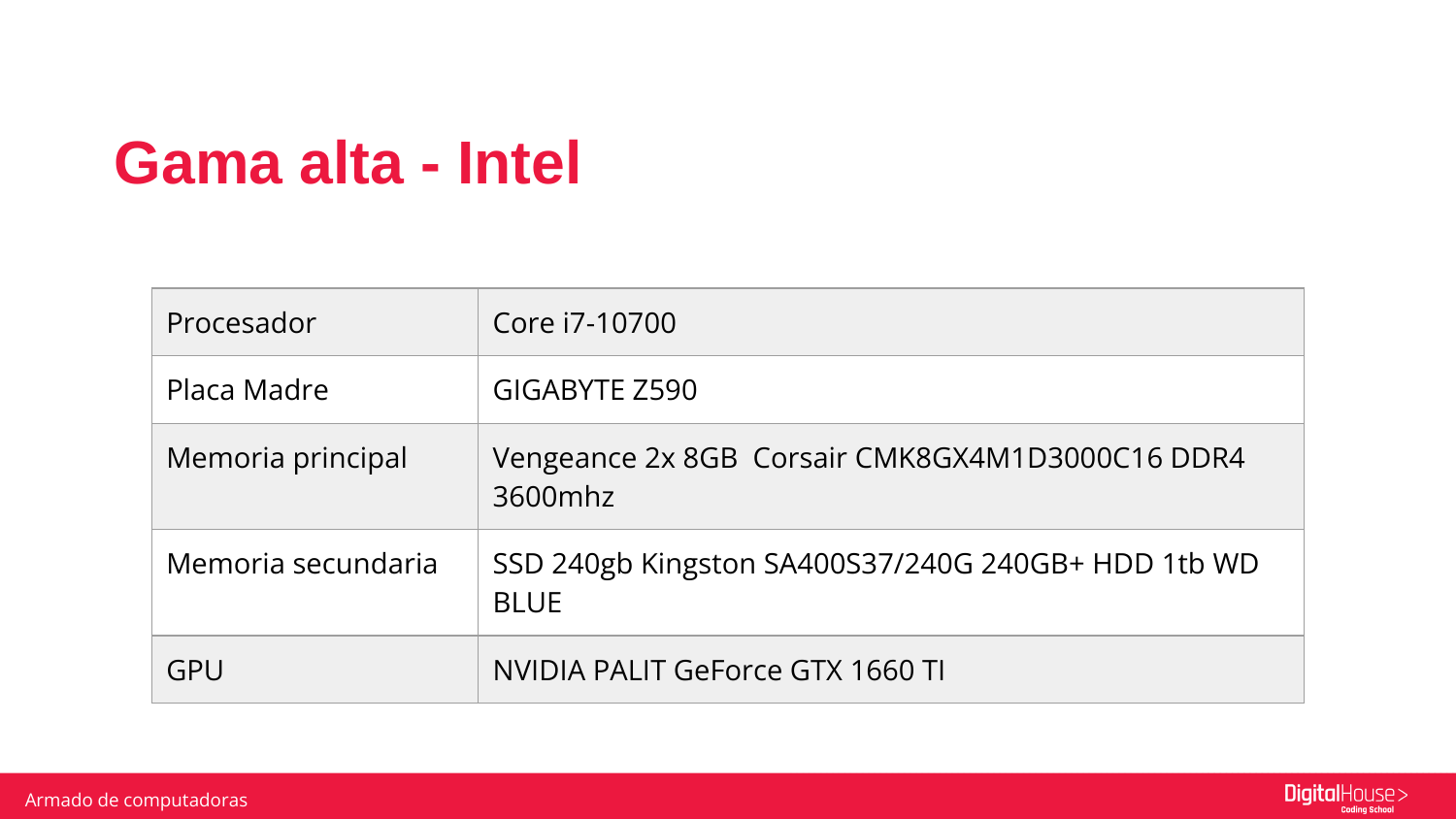

Gama alta - Intel

| Procesador | Core i7-10700 |
| --- | --- |
| Placa Madre | GIGABYTE Z590 |
| Memoria principal | Vengeance 2x 8GB Corsair CMK8GX4M1D3000C16 DDR4 3600mhz |
| Memoria secundaria | SSD 240gb Kingston SA400S37/240G 240GB+ HDD 1tb WD BLUE |
| GPU | NVIDIA PALIT GeForce GTX 1660 TI |